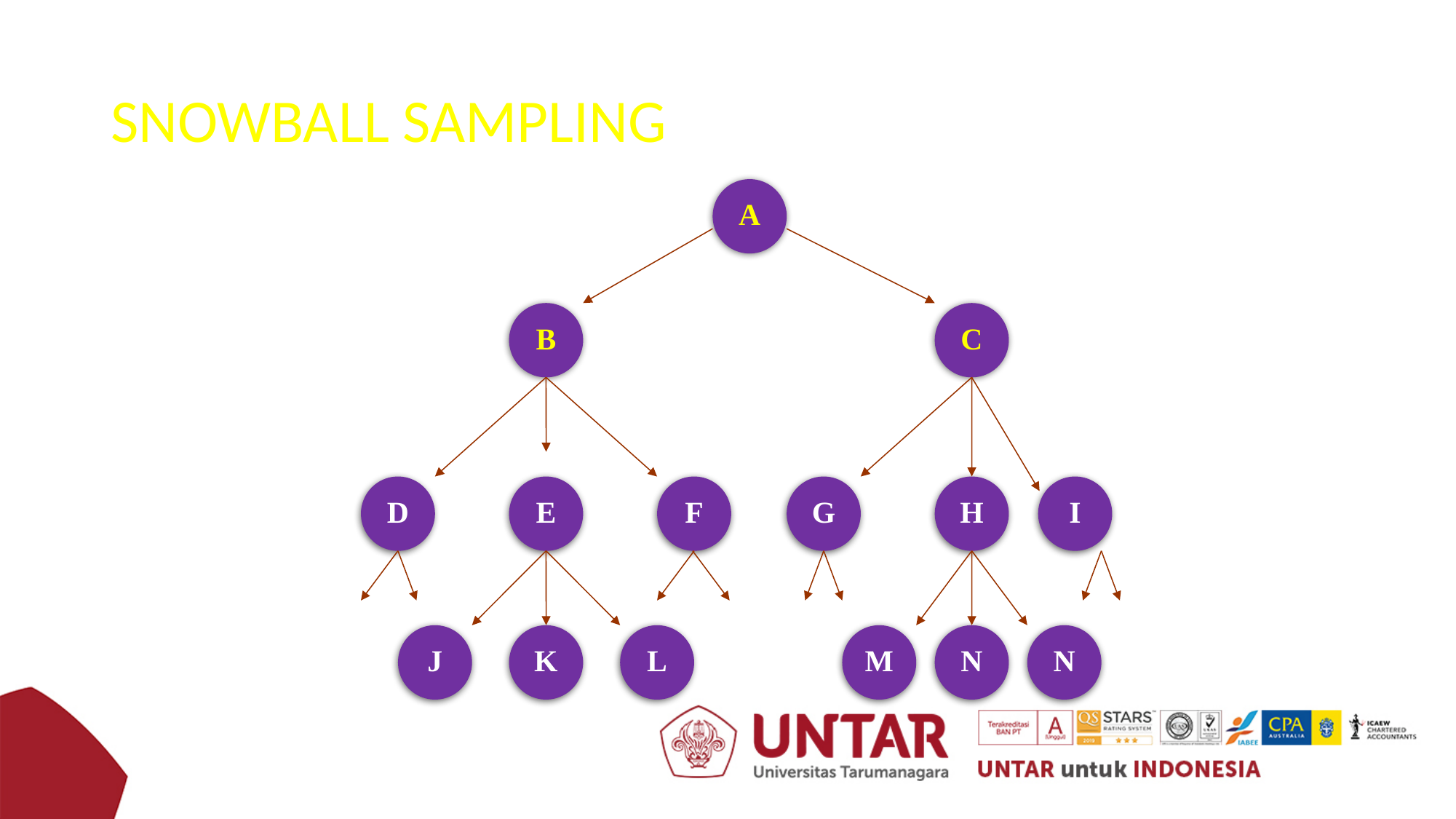

# SNOWBALL SAMPLING
A

B
C

D
E
F
G
H
I

J
K
L
M
N
N